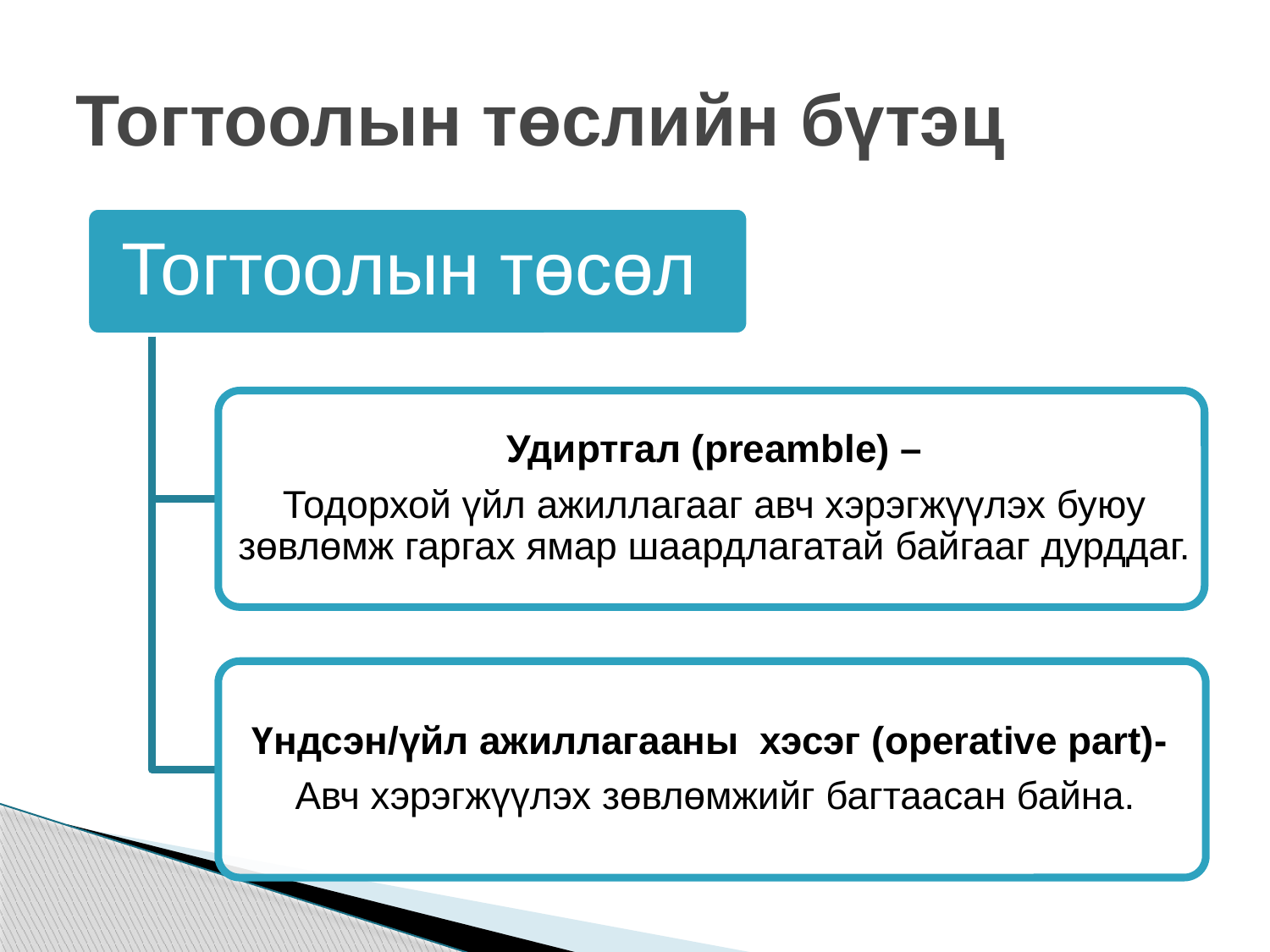

# Тогтоолын төслийн бүтэц
Тогтоолын төсөл
Удиртгал (preamble) –
Тодорхой үйл ажиллагааг авч хэрэгжүүлэх буюу зөвлөмж гаргах ямар шаардлагатай байгааг дурддаг.
Үндсэн/үйл ажиллагааны  хэсэг (operative part)-
Авч хэрэгжүүлэх зөвлөмжийг багтаасан байна.